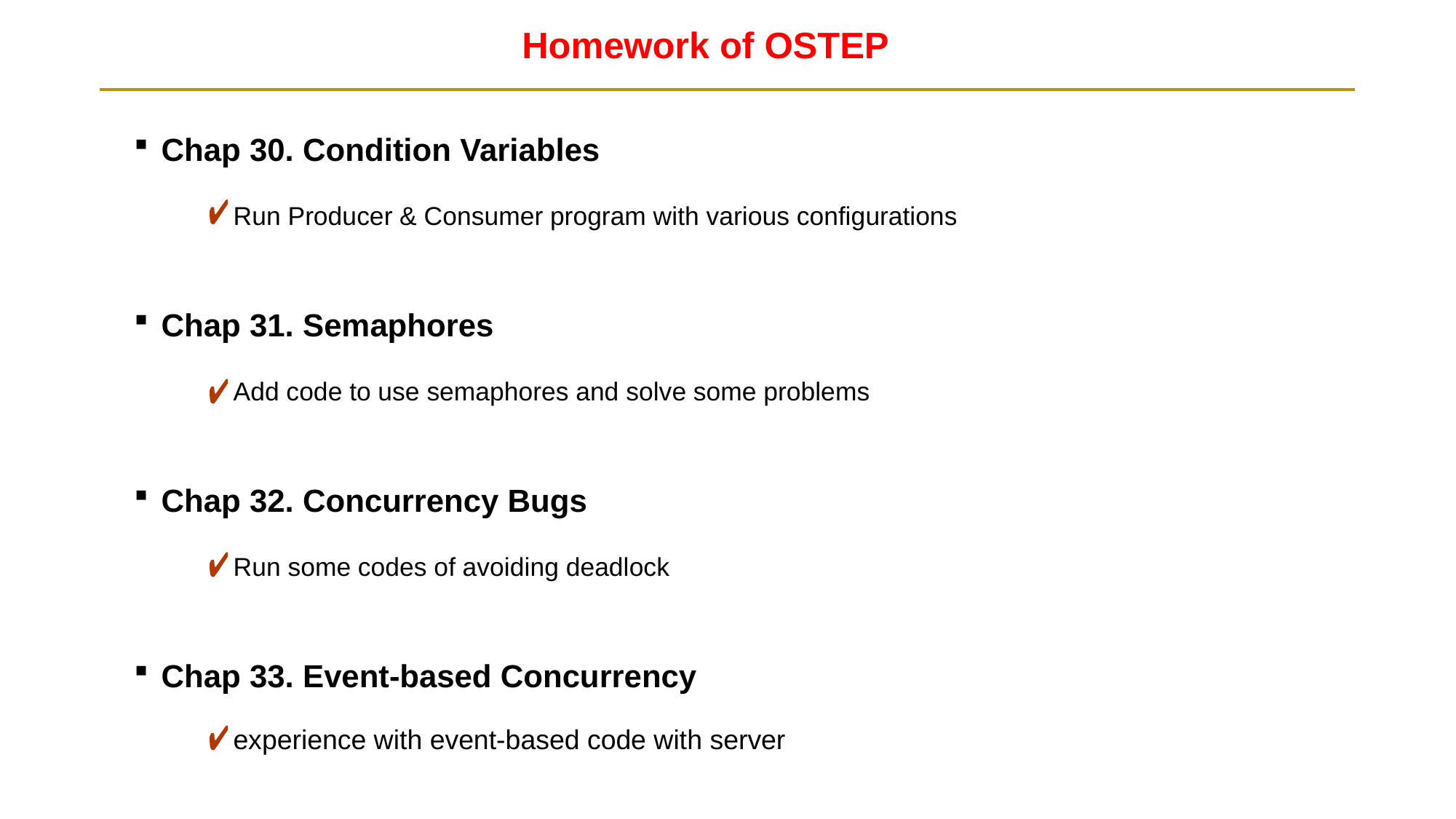

# Homework of OSTEP
Chap 30. Condition Variables

              Run Producer & Consumer program with various configurations

Chap 31. Semaphores

              Add code to use semaphores and solve some problems

Chap 32. Concurrency Bugs

              Run some codes of avoiding deadlock

Chap 33. Event-based Concurrency

              experience with event-based code with server